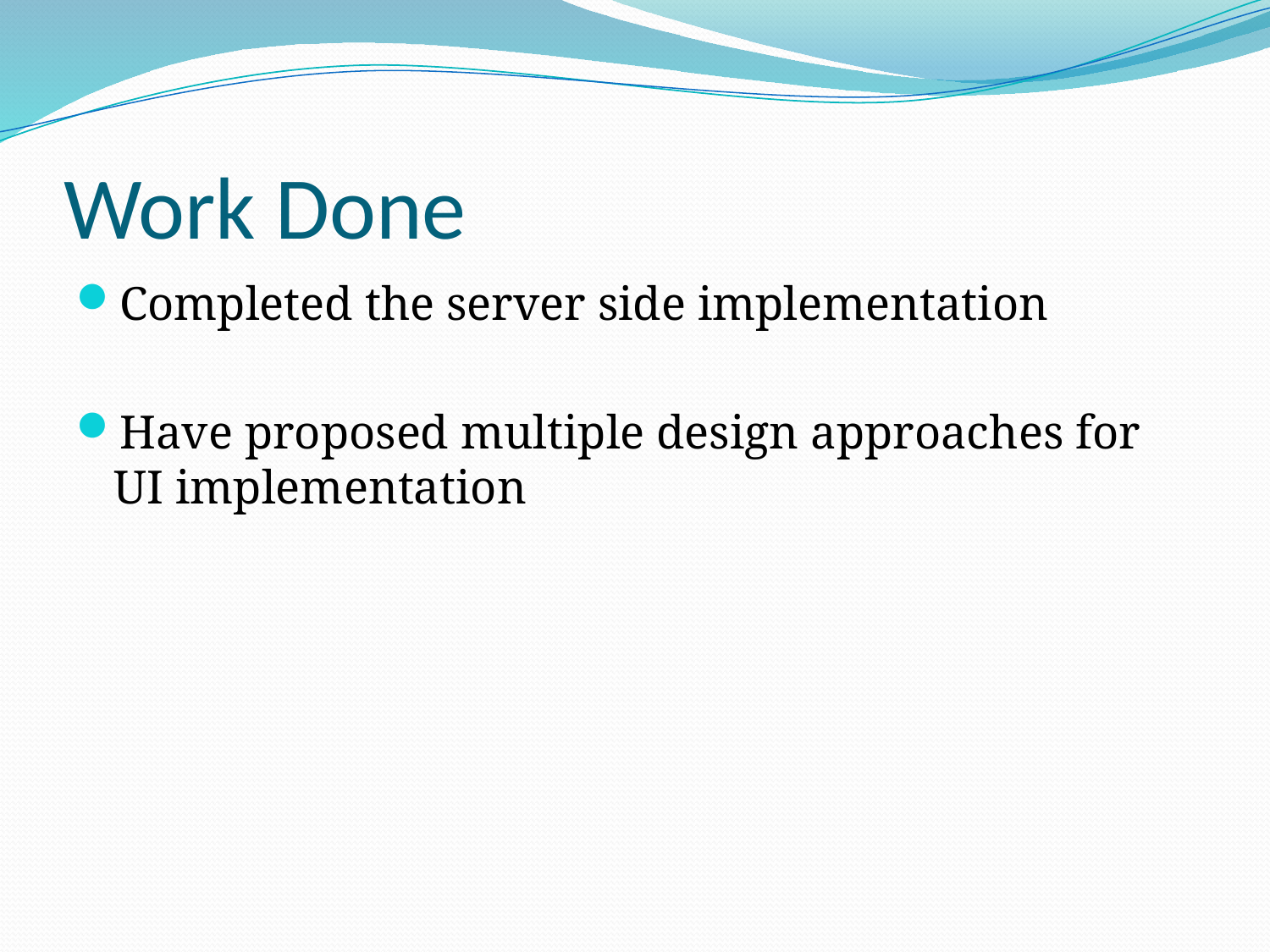

# Work Done
Completed the server side implementation

Have proposed multiple design approaches for UI implementation